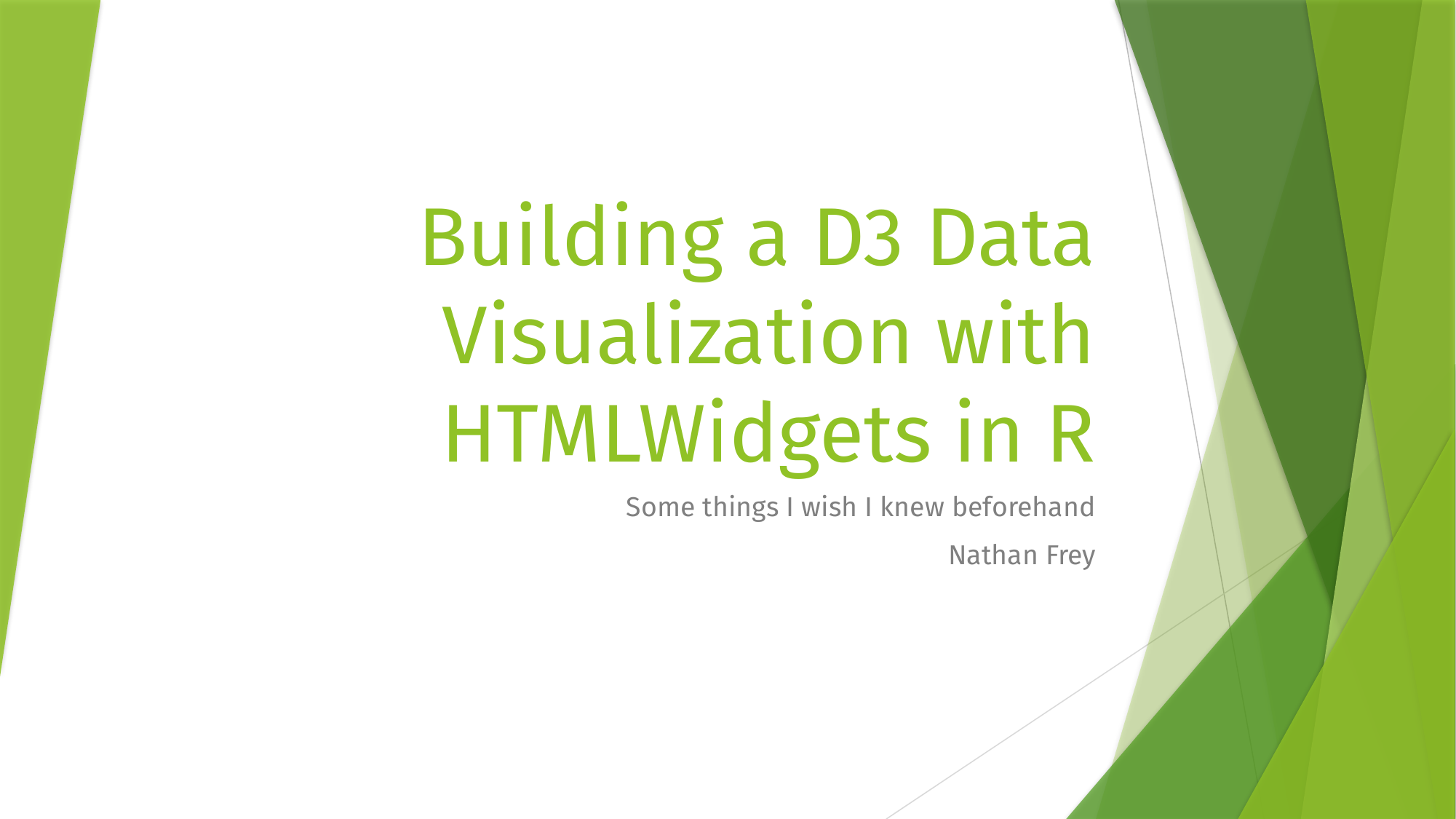

# Building a D3 Data Visualization with HTMLWidgets in R
Some things I wish I knew beforehand
Nathan Frey